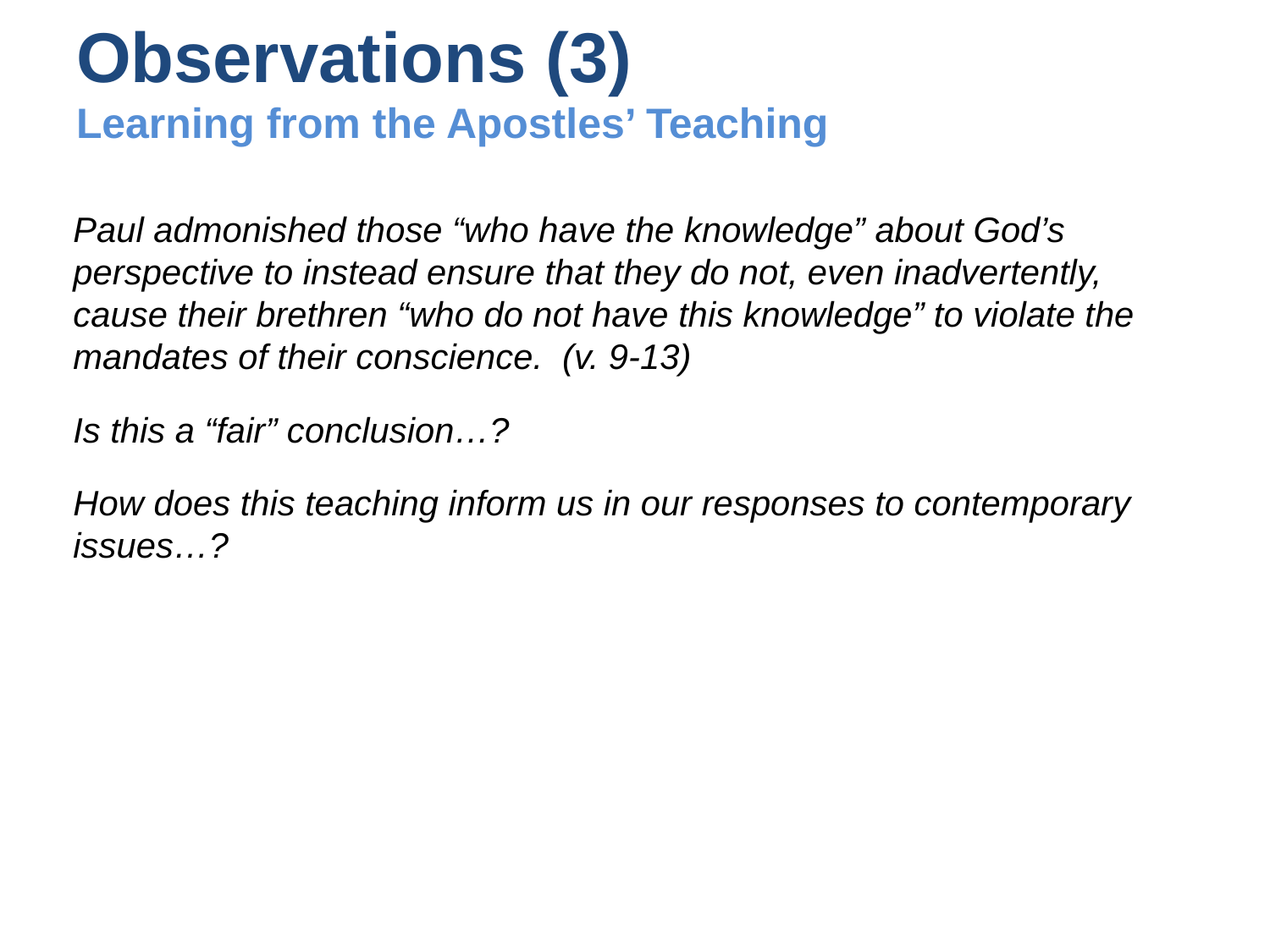

# Observations (3) Learning from the Apostles’ Teaching
Paul admonished those “who have the knowledge” about God’s perspective to instead ensure that they do not, even inadvertently, cause their brethren “who do not have this knowledge” to violate the mandates of their conscience.  (v. 9-13)
Is this a “fair” conclusion…?
How does this teaching inform us in our responses to contemporary issues…?